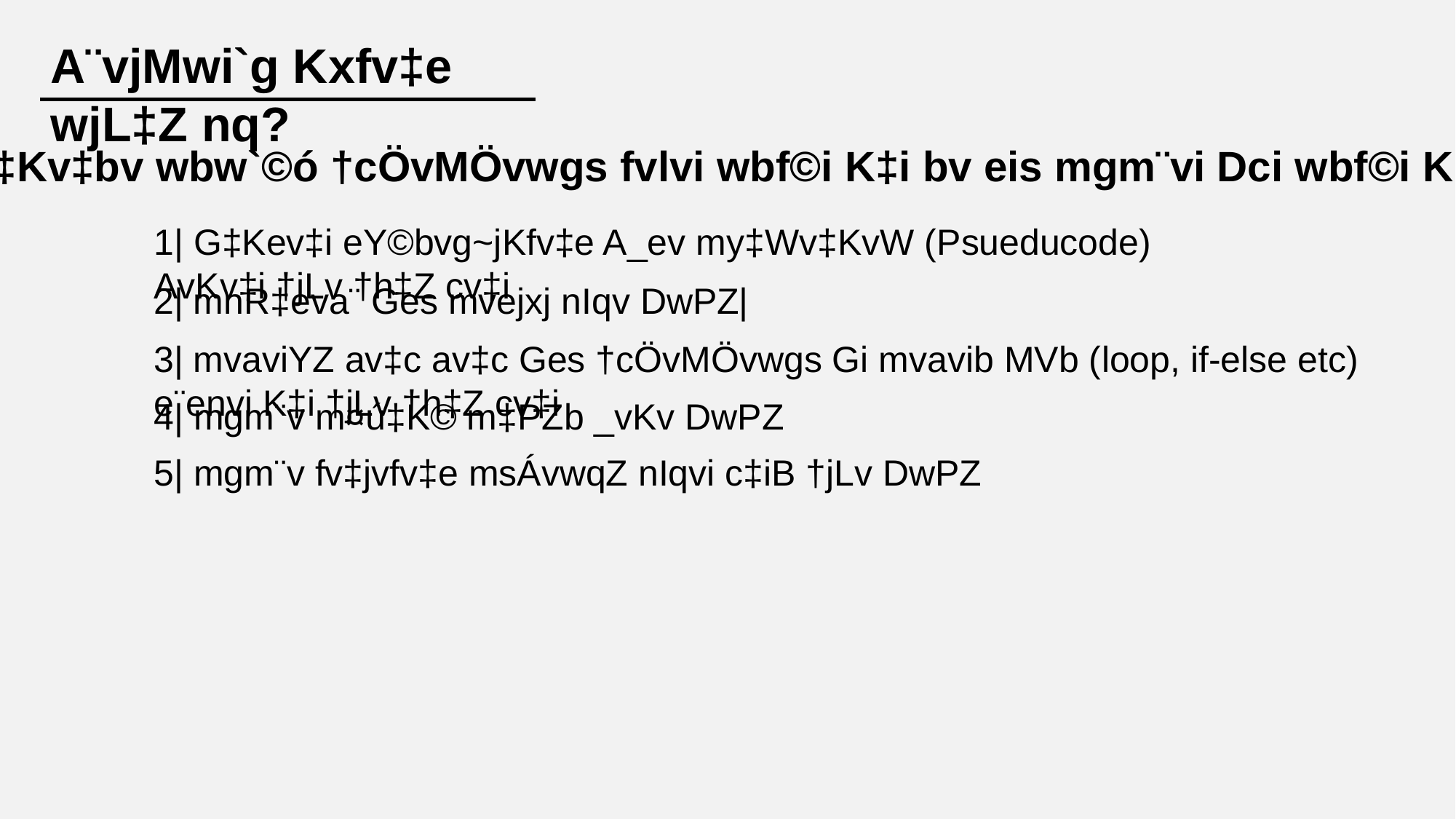

A¨vjMwi`g Kxfv‡e wjL‡Z nq?
A¨vjMwi`g ‡Kv‡bv wbw`©ó †cÖvMÖvwgs fvlvi wbf©i K‡i bv eis mgm¨vi Dci wbf©i K‡i|
1| G‡Kev‡i eY©bvg~jKfv‡e A_ev my‡Wv‡KvW (Psueducode) AvKv‡i †jLv †h‡Z cv‡i
2| mnR‡eva¨ Ges mvejxj nIqv DwPZ|
3| mvaviYZ av‡c av‡c Ges †cÖvMÖvwgs Gi mvavib MVb (loop, if-else etc) e¨envi K‡i †jLv †h‡Z cv‡i
4| mgm¨v m¤ú‡K© m‡PZb _vKv DwPZ
5| mgm¨v fv‡jvfv‡e msÁvwqZ nIqvi c‡iB †jLv DwPZ